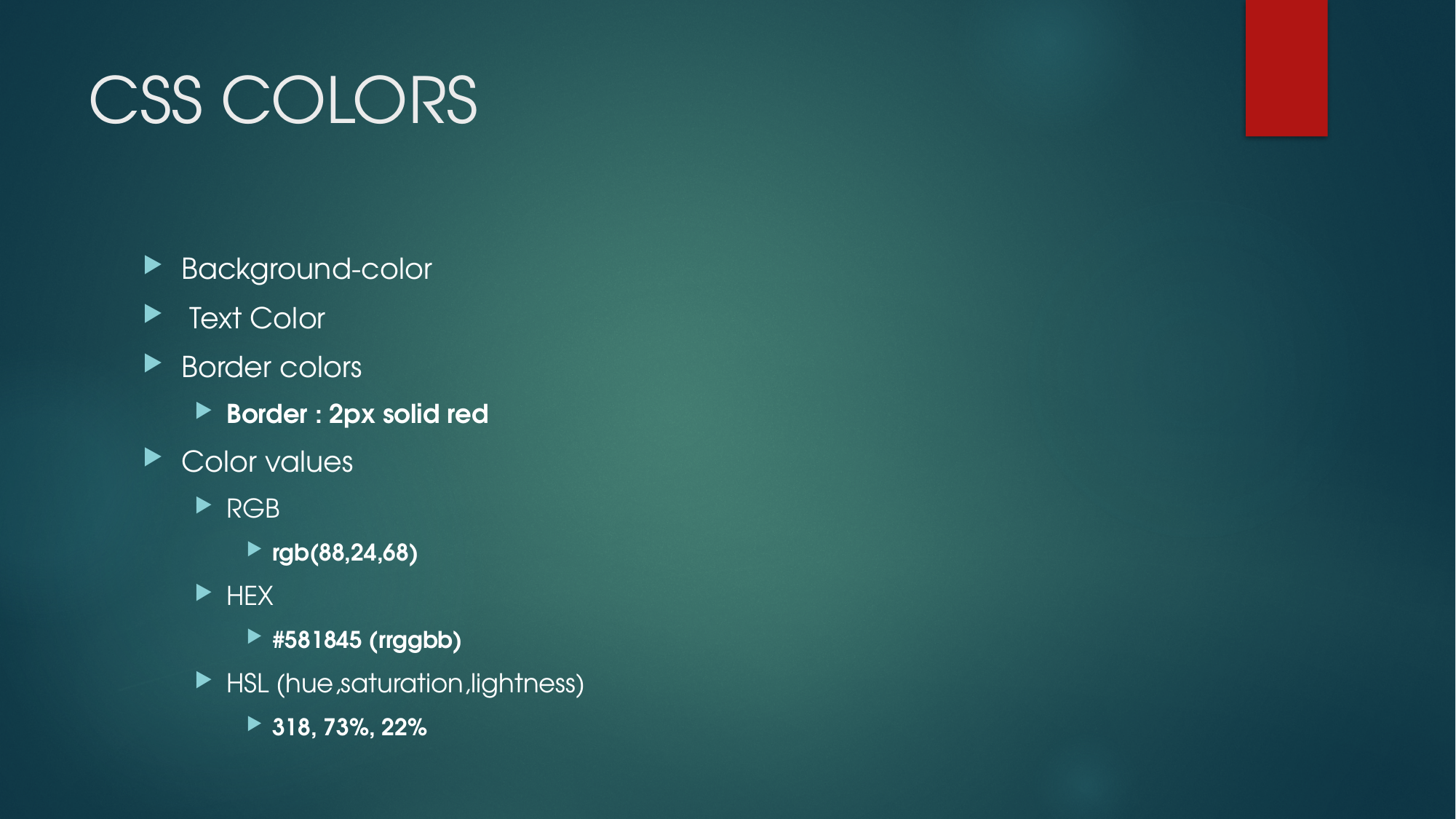

# CSS COLORS
Background-color
 Text Color
Border colors
Border : 2px solid red
Color values
RGB
rgb(88,24,68)
HEX
#581845 (rrggbb)
HSL (hue,saturation,lightness)
318, 73%, 22%